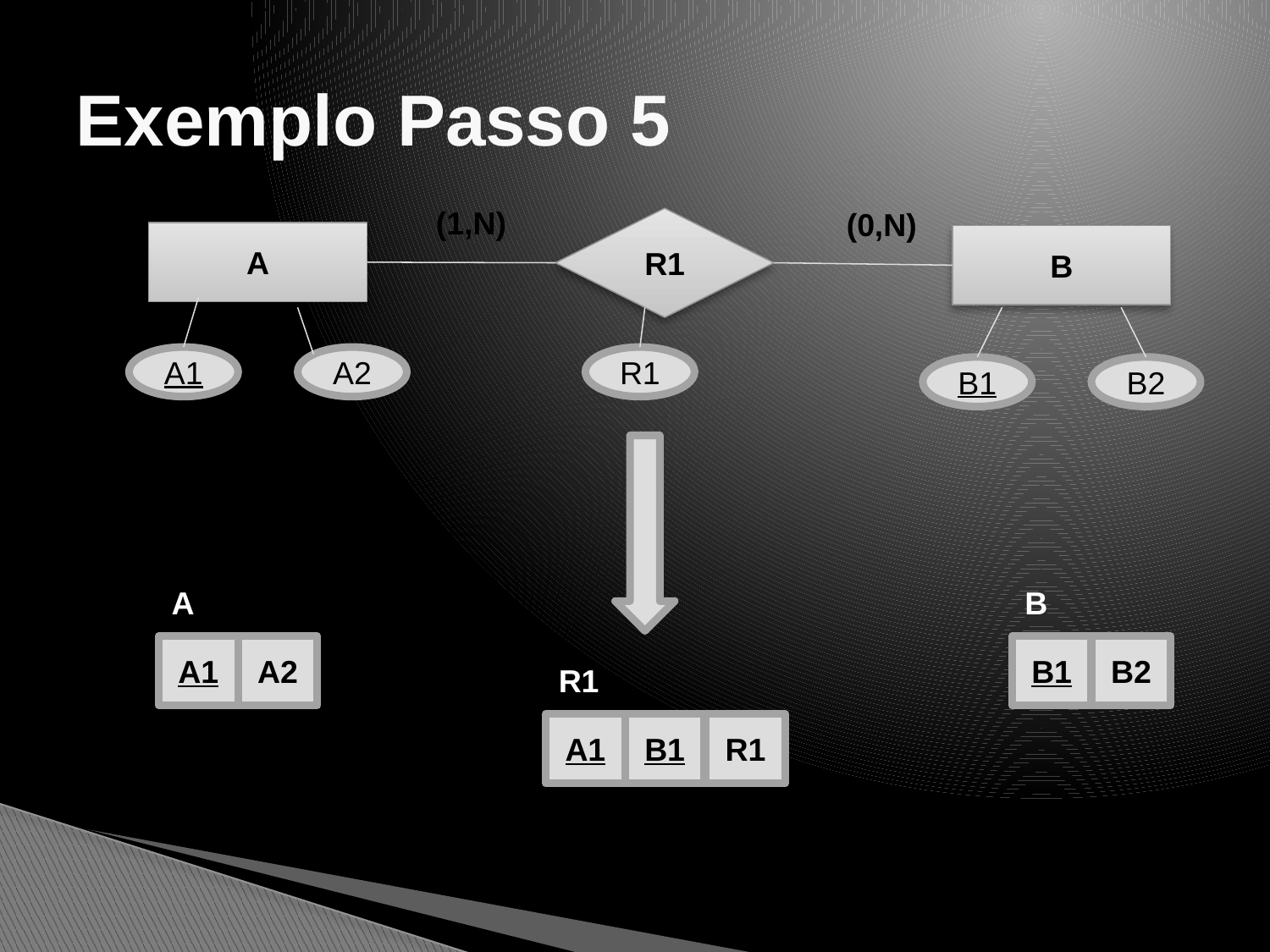

# Exemplo Passo 5
(1,N)
(0,N)
R1
A
B
A1
A2
R1
B1
B2

A
B
A1
A2
B1
B2
R1
A1
B1
R1